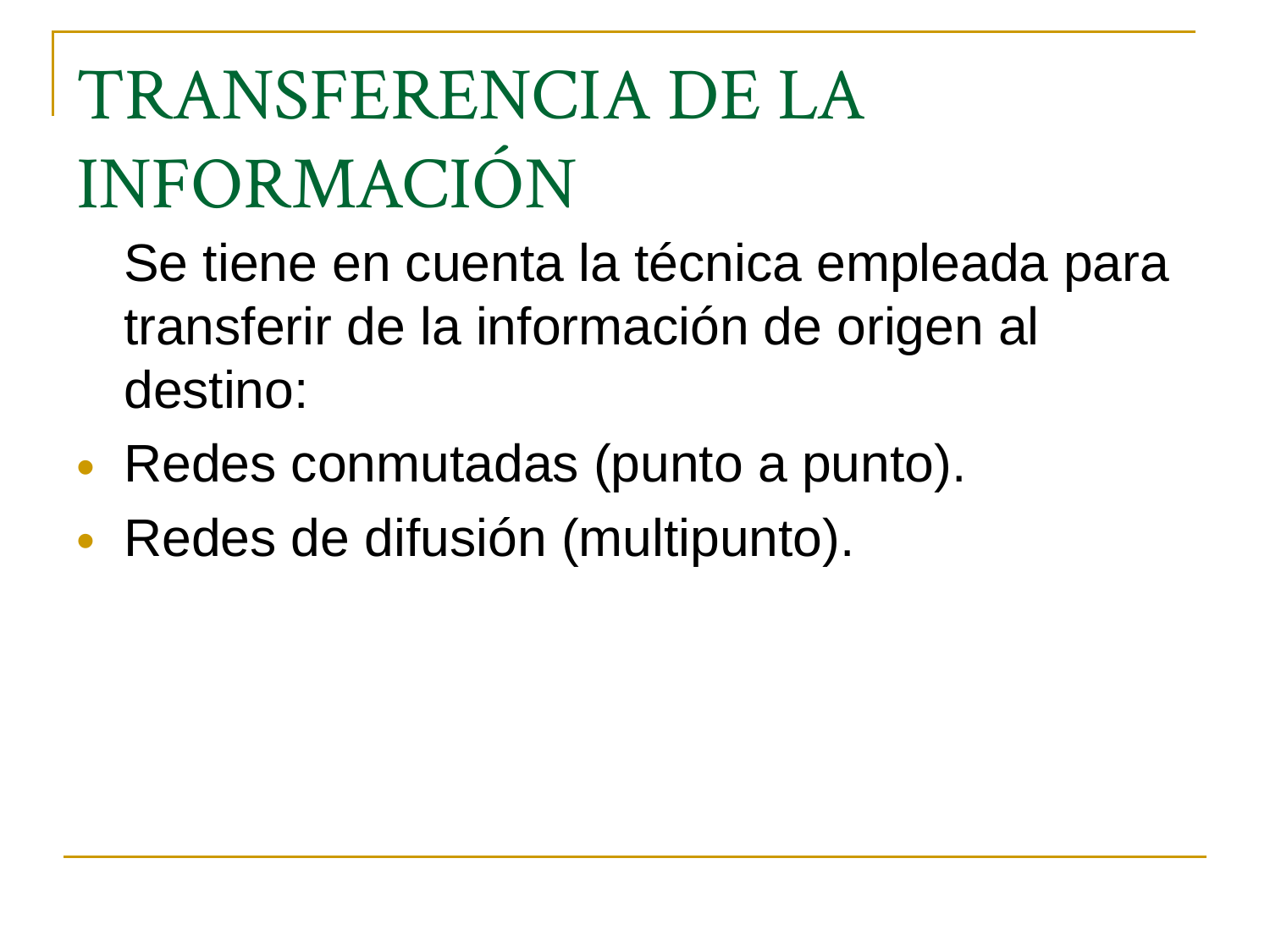

# TRANSFERENCIA DE LA INFORMACIÓN
	Se tiene en cuenta la técnica empleada para transferir de la información de origen al destino:
Redes conmutadas (punto a punto).
Redes de difusión (multipunto).